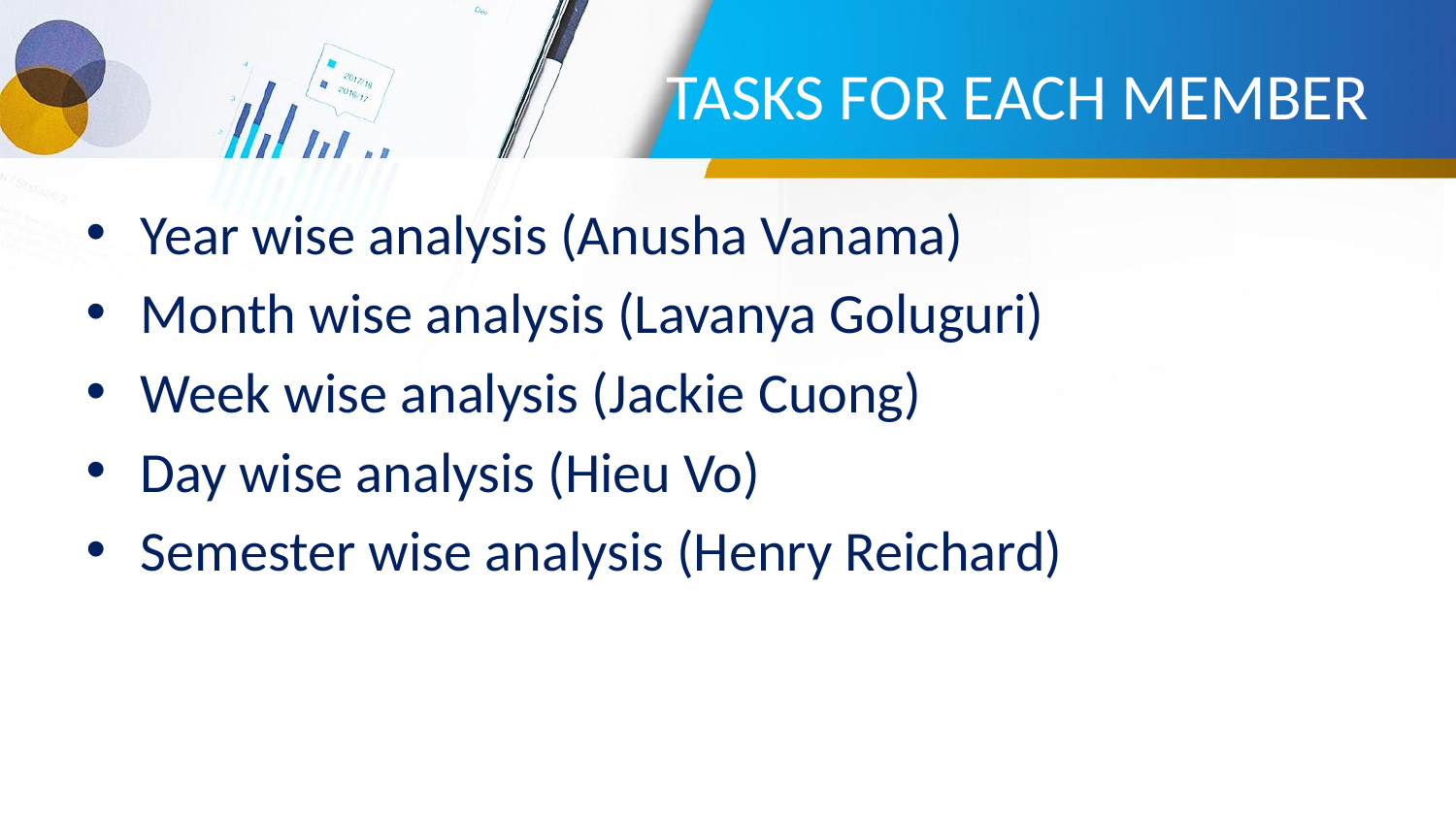

# TASKS FOR EACH MEMBER
Year wise analysis (Anusha Vanama)
Month wise analysis (Lavanya Goluguri)
Week wise analysis (Jackie Cuong)
Day wise analysis (Hieu Vo)
Semester wise analysis (Henry Reichard)